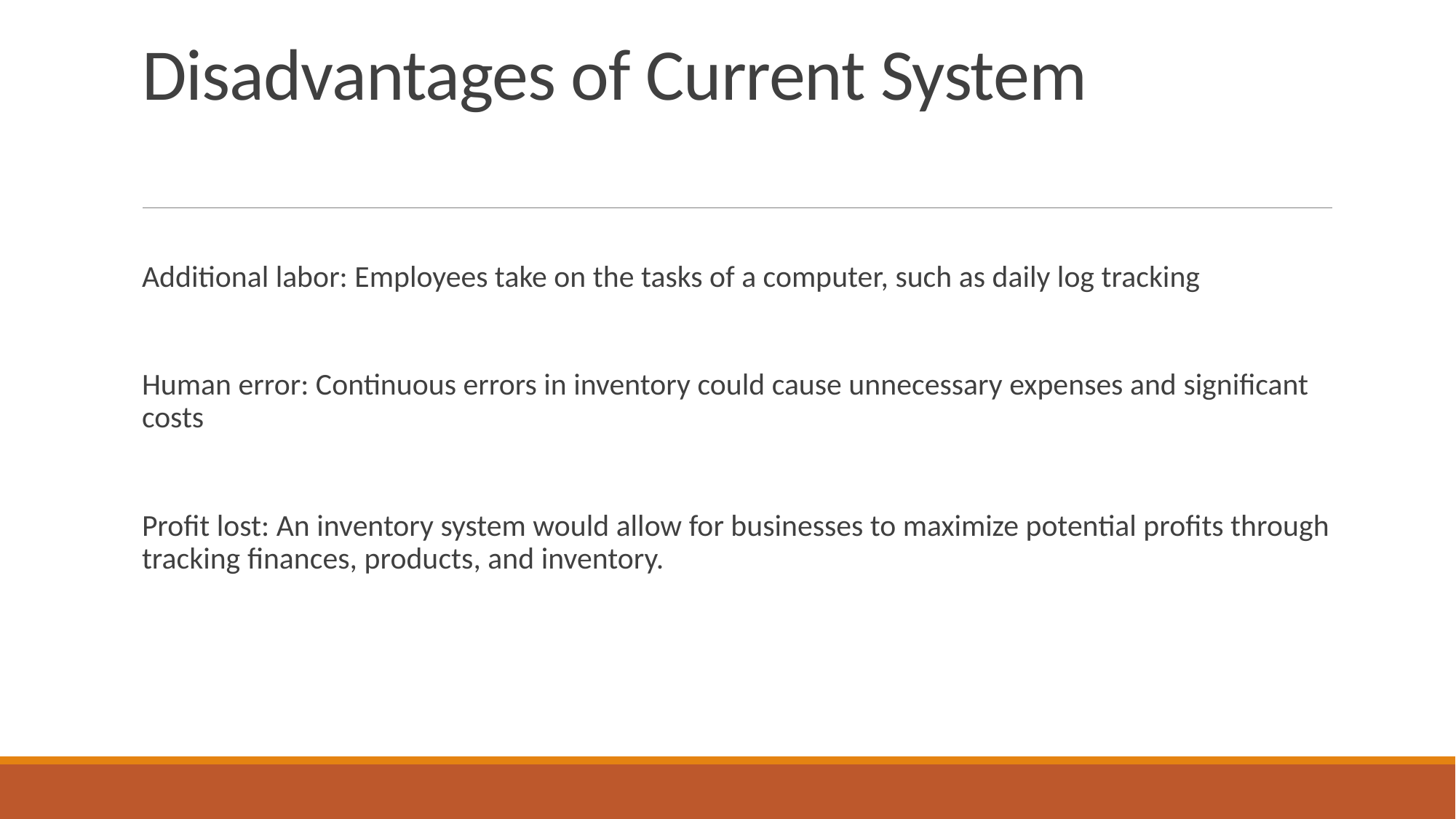

# Disadvantages of Current System
Additional labor: Employees take on the tasks of a computer, such as daily log tracking

Human error: Continuous errors in inventory could cause unnecessary expenses and significant costs

Profit lost: An inventory system would allow for businesses to maximize potential profits through tracking finances, products, and inventory.